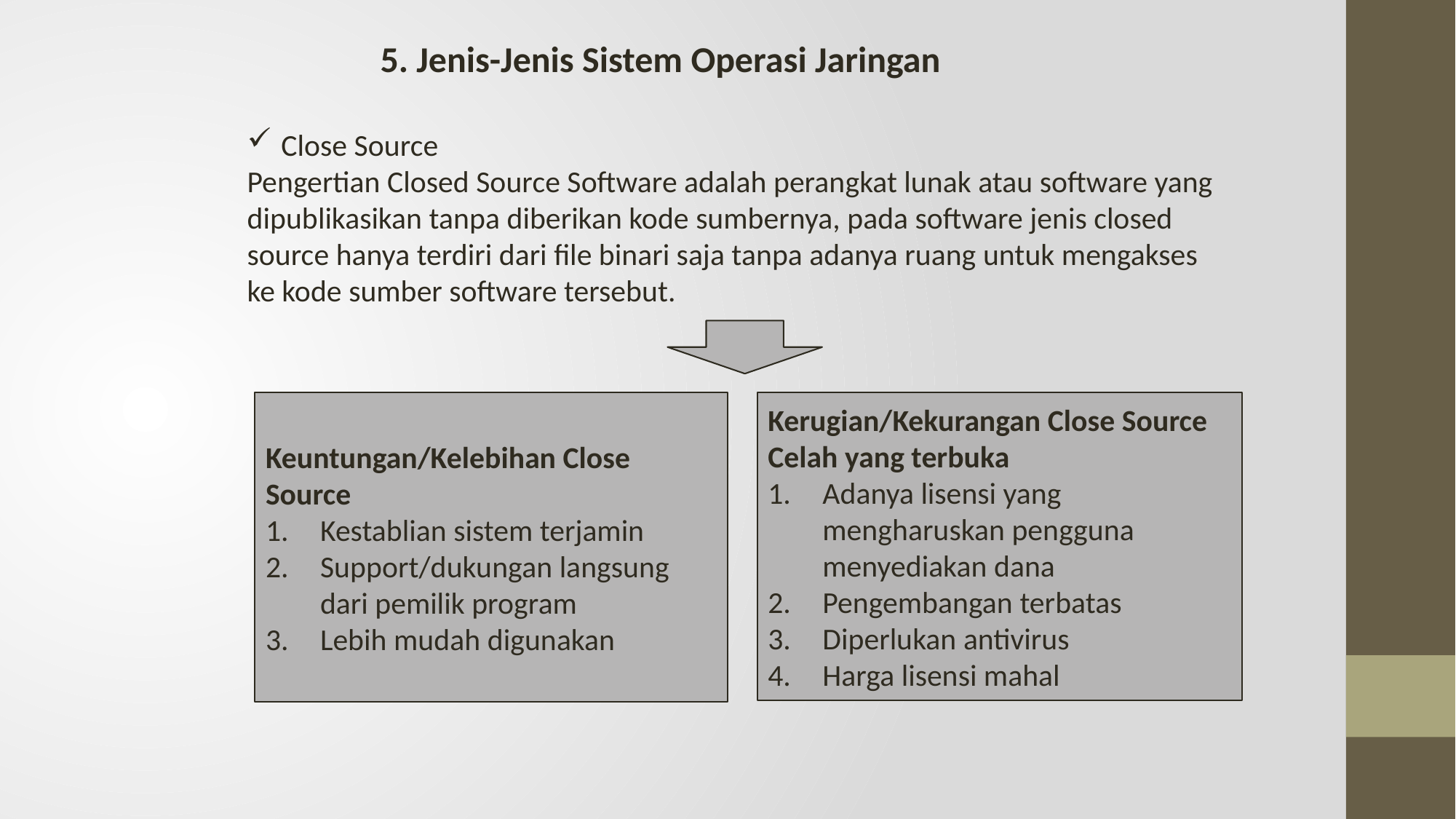

5. Jenis-Jenis Sistem Operasi Jaringan
Close Source
Pengertian Closed Source Software adalah perangkat lunak atau software yang dipublikasikan tanpa diberikan kode sumbernya, pada software jenis closed source hanya terdiri dari file binari saja tanpa adanya ruang untuk mengakses ke kode sumber software tersebut.

Keuntungan/Kelebihan Close Source
Kestablian sistem terjamin
Support/dukungan langsung dari pemilik program
Lebih mudah digunakan
Kerugian/Kekurangan Close Source
Celah yang terbuka
Adanya lisensi yang mengharuskan pengguna menyediakan dana
Pengembangan terbatas
Diperlukan antivirus
Harga lisensi mahal